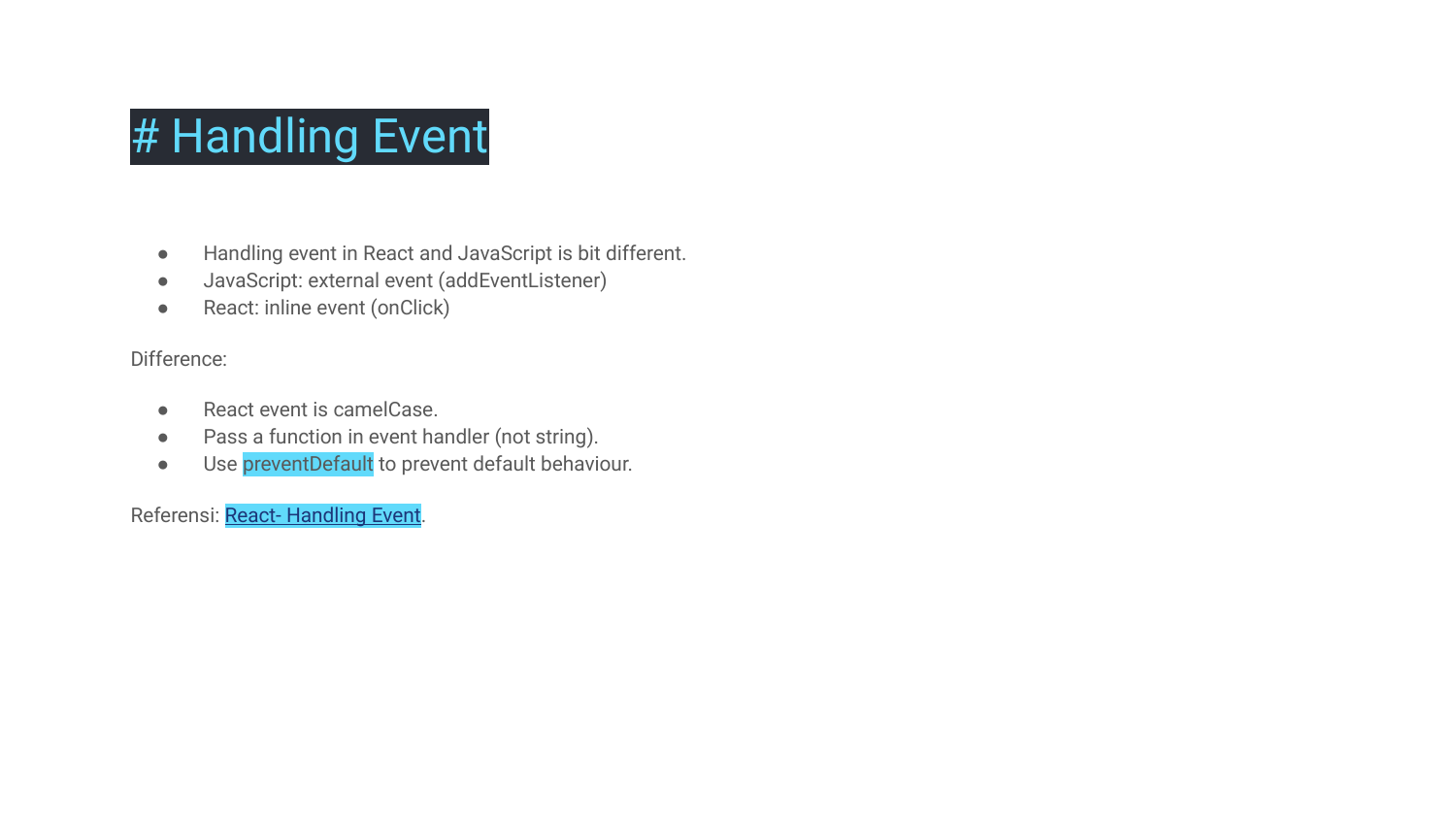

# Handling Event
Handling event in React and JavaScript is bit different.
JavaScript: external event (addEventListener)
React: inline event (onClick)
Difference:
React event is camelCase.
Pass a function in event handler (not string).
Use preventDefault to prevent default behaviour.
Referensi: React- Handling Event.